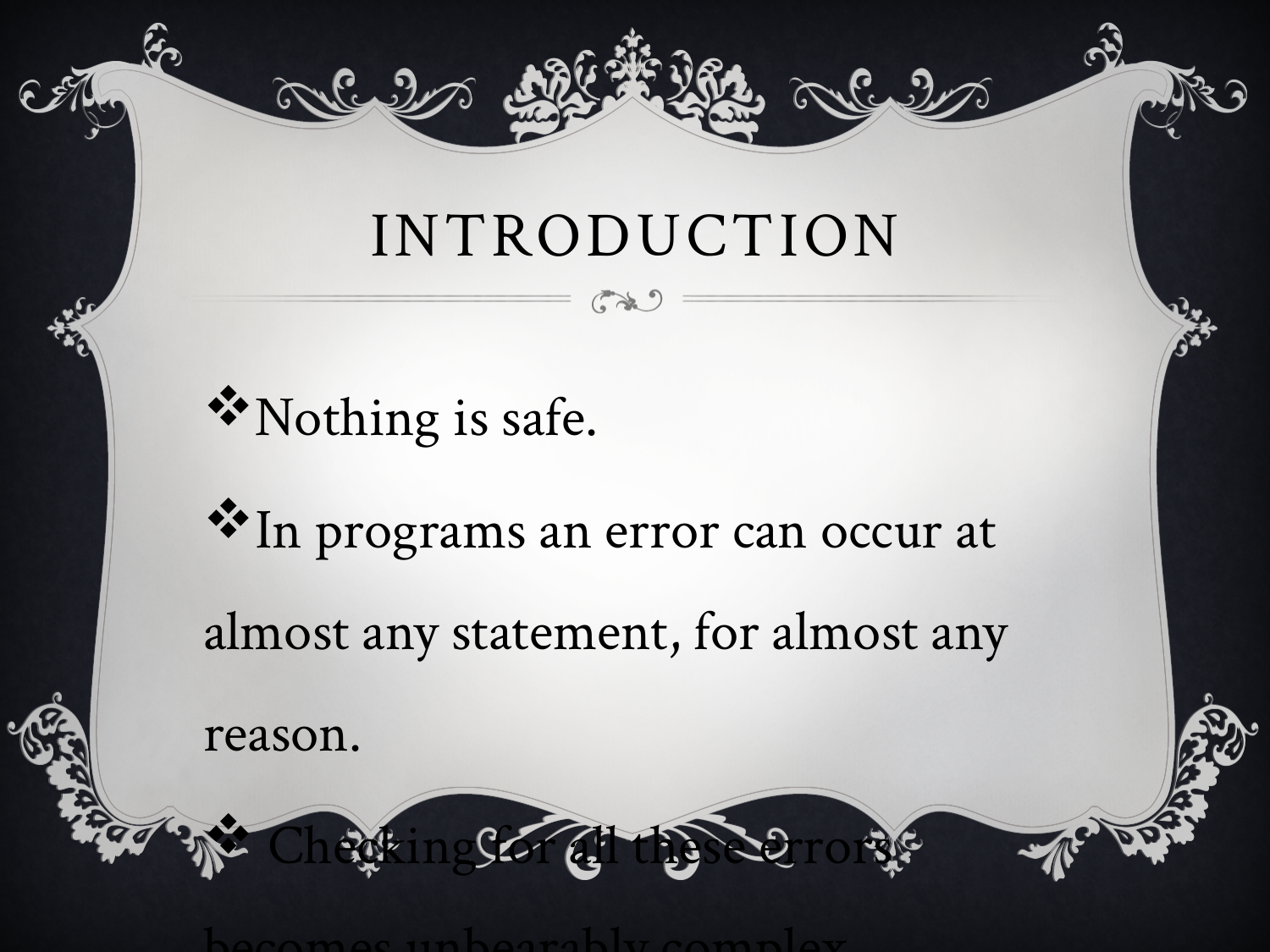

# Introduction
Nothing is safe.
In programs an error can occur at almost any statement, for almost any reason.
 Checking for all these errors becomes unbearably complex.
Exception handling separates this logic.
 It simplifies control flow.